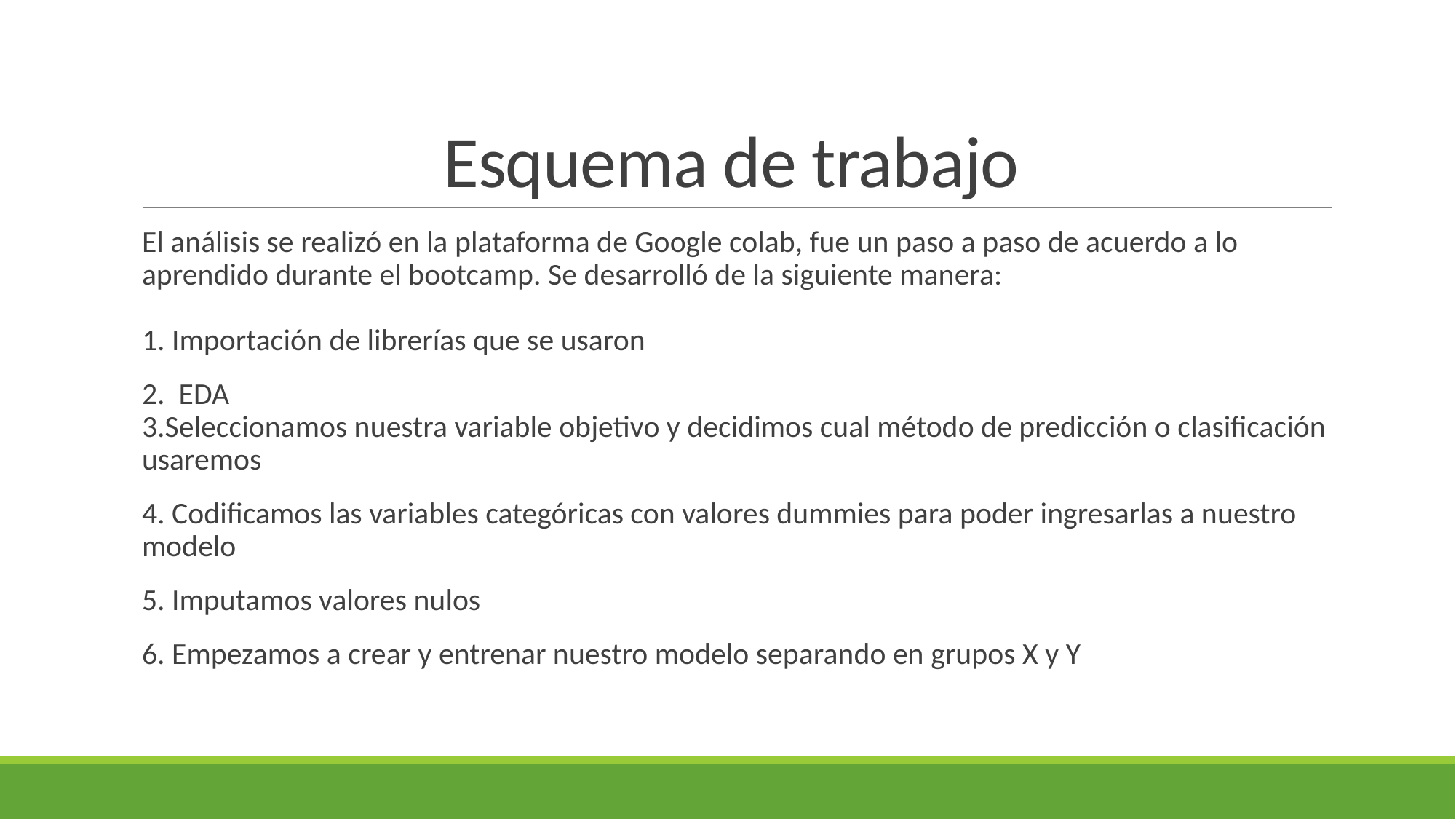

# Esquema de trabajo
El análisis se realizó en la plataforma de Google colab, fue un paso a paso de acuerdo a lo aprendido durante el bootcamp. Se desarrolló de la siguiente manera:
1. Importación de librerías que se usaron
2.  EDA
3.Seleccionamos nuestra variable objetivo y decidimos cual método de predicción o clasificación usaremos
4. Codificamos las variables categóricas con valores dummies para poder ingresarlas a nuestro modelo
5. Imputamos valores nulos
6. Empezamos a crear y entrenar nuestro modelo separando en grupos X y Y